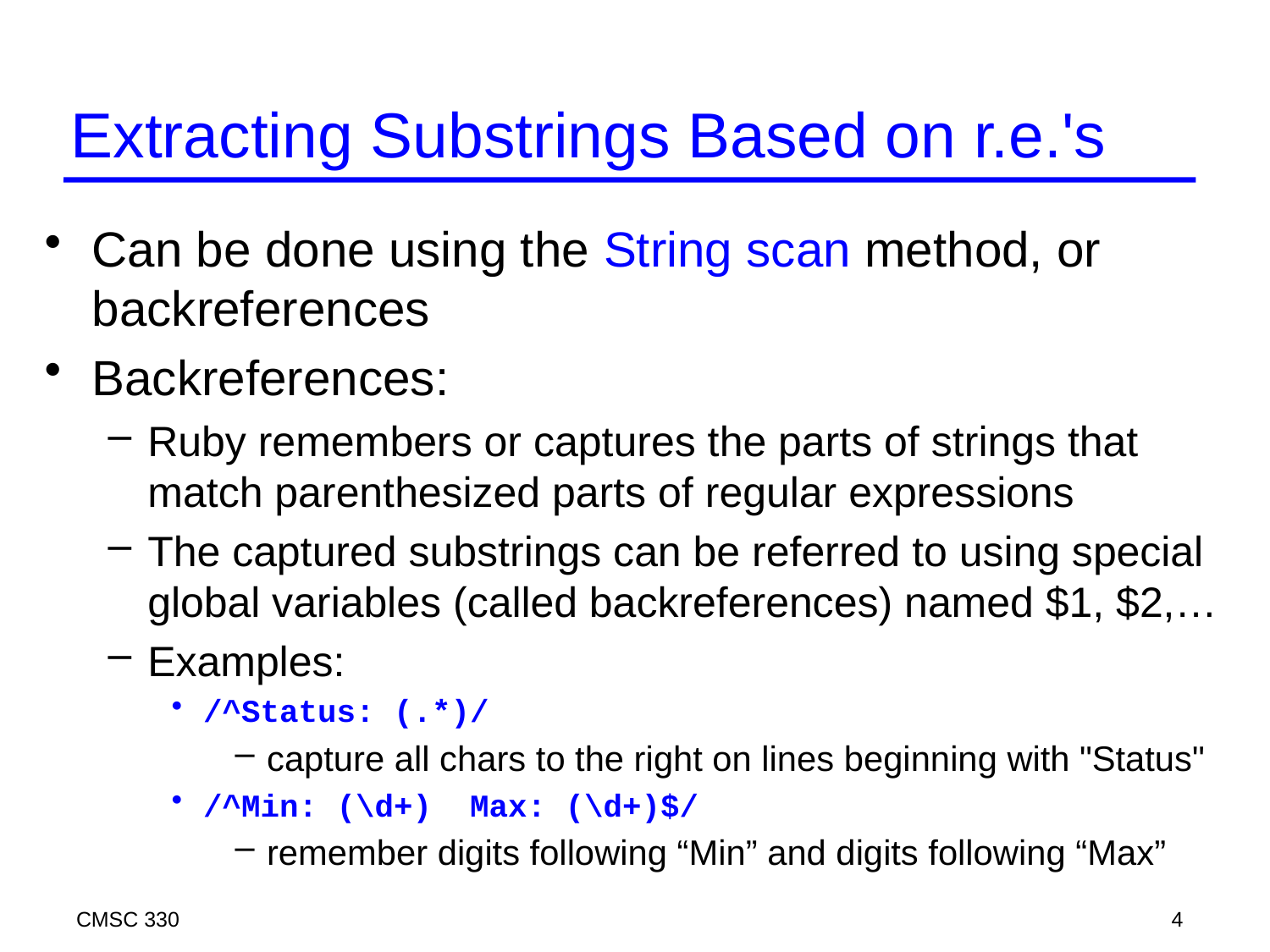

# Extracting Substrings Based on r.e.'s
Can be done using the String scan method, or backreferences
Backreferences:
Ruby remembers or captures the parts of strings that match parenthesized parts of regular expressions
The captured substrings can be referred to using special global variables (called backreferences) named $1, $2,…
Examples:
/^Status: (.*)/
capture all chars to the right on lines beginning with "Status"
/^Min: (\d+)  Max: (\d+)$/
remember digits following “Min” and digits following “Max”

CMSC 330
4